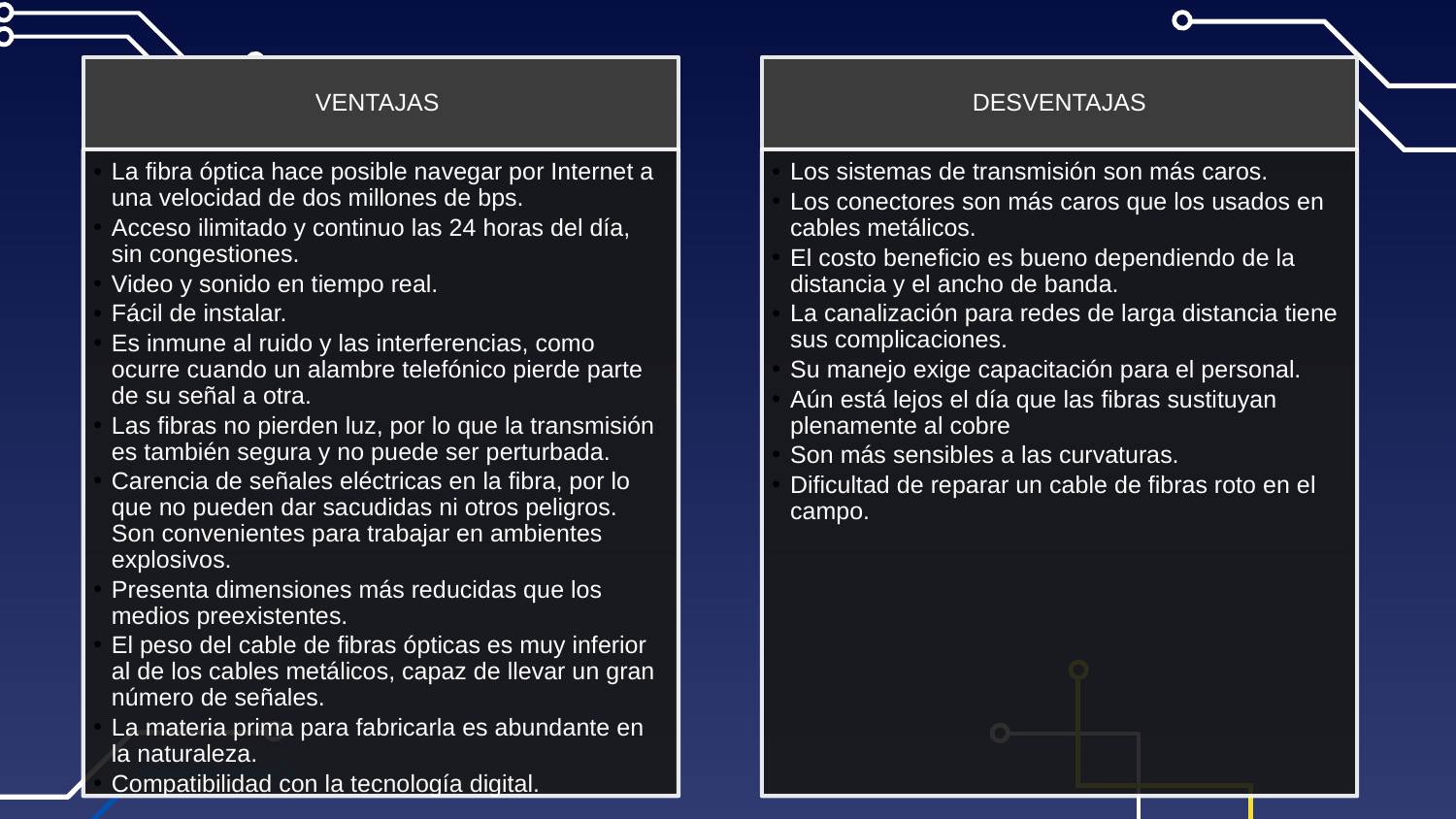

VENTAJAS
La fibra óptica hace posible navegar por Internet a una velocidad de dos millones de bps.
Acceso ilimitado y continuo las 24 horas del día, sin congestiones.
Video y sonido en tiempo real.
Fácil de instalar.
Es inmune al ruido y las interferencias, como ocurre cuando un alambre telefónico pierde parte de su señal a otra.
Las fibras no pierden luz, por lo que la transmisión es también segura y no puede ser perturbada.
Carencia de señales eléctricas en la fibra, por lo que no pueden dar sacudidas ni otros peligros. Son convenientes para trabajar en ambientes explosivos.
Presenta dimensiones más reducidas que los medios preexistentes.
El peso del cable de fibras ópticas es muy inferior al de los cables metálicos, capaz de llevar un gran número de señales.
La materia prima para fabricarla es abundante en la naturaleza.
Compatibilidad con la tecnología digital.
DESVENTAJAS
Los sistemas de transmisión son más caros.
Los conectores son más caros que los usados en cables metálicos.
El costo beneficio es bueno dependiendo de la distancia y el ancho de banda.
La canalización para redes de larga distancia tiene sus complicaciones.
Su manejo exige capacitación para el personal.
Aún está lejos el día que las fibras sustituyan plenamente al cobre
Son más sensibles a las curvaturas.
Dificultad de reparar un cable de fibras roto en el campo.